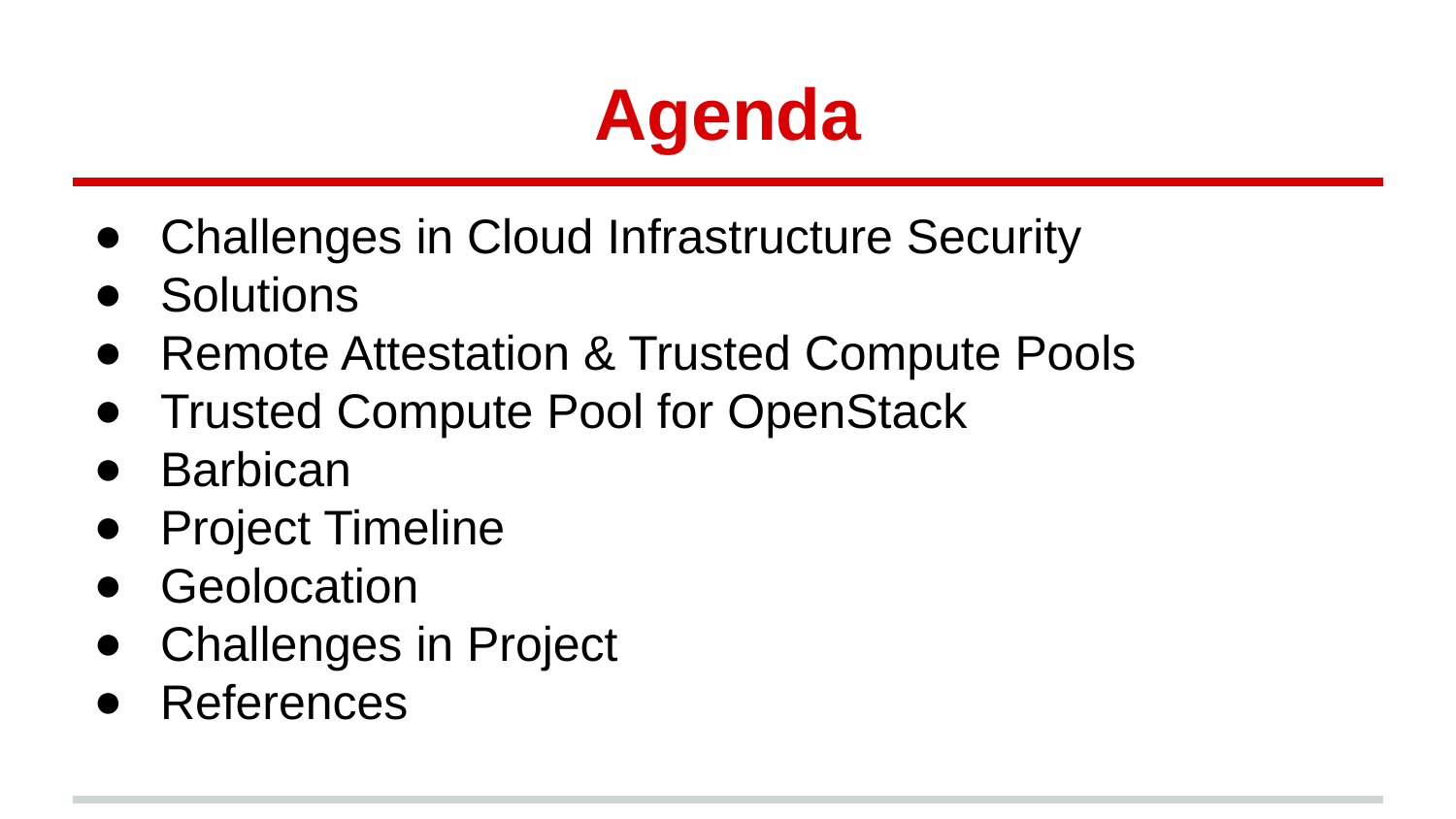

# Agenda
Challenges in Cloud Infrastructure Security
Solutions
Remote Attestation & Trusted Compute Pools
Trusted Compute Pool for OpenStack
Barbican
Project Timeline
Geolocation
Challenges in Project
References